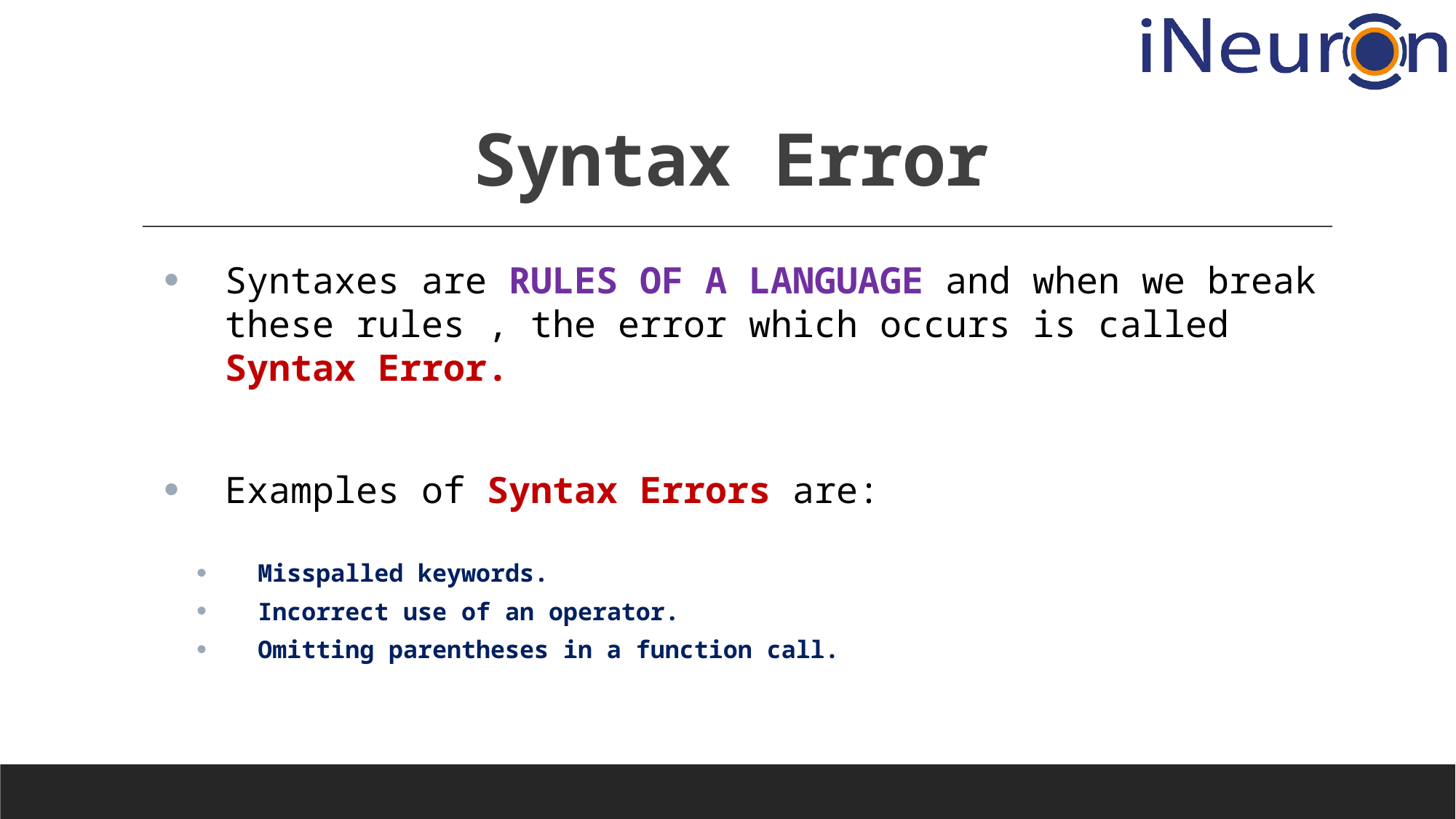

# Syntax Error
Syntaxes are RULES OF A LANGUAGE and when we break these rules , the error which occurs is called Syntax Error.

Examples of Syntax Errors are:

Misspalled keywords.
Incorrect use of an operator.
Omitting parentheses in a function call.